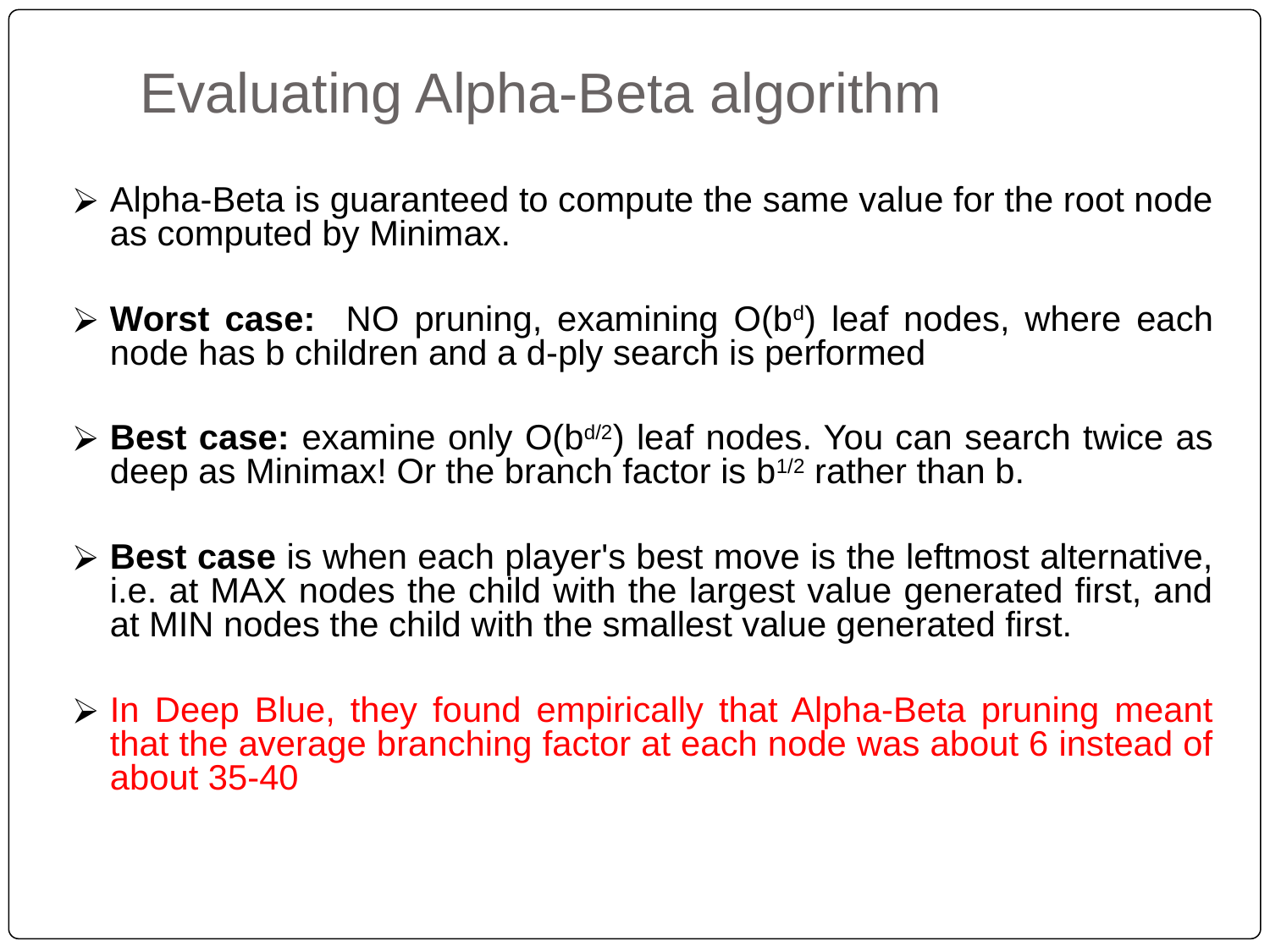

# Evaluating Alpha-Beta algorithm
Alpha-Beta is guaranteed to compute the same value for the root node as computed by Minimax.

Worst case:  NO pruning, examining O(bd) leaf nodes, where each node has b children and a d-ply search is performed

Best case: examine only O(bd/2) leaf nodes. You can search twice as deep as Minimax! Or the branch factor is b1/2 rather than b.

Best case is when each player's best move is the leftmost alternative, i.e. at MAX nodes the child with the largest value generated first, and at MIN nodes the child with the smallest value generated first.

In Deep Blue, they found empirically that Alpha-Beta pruning meant that the average branching factor at each node was about 6 instead of about 35-40